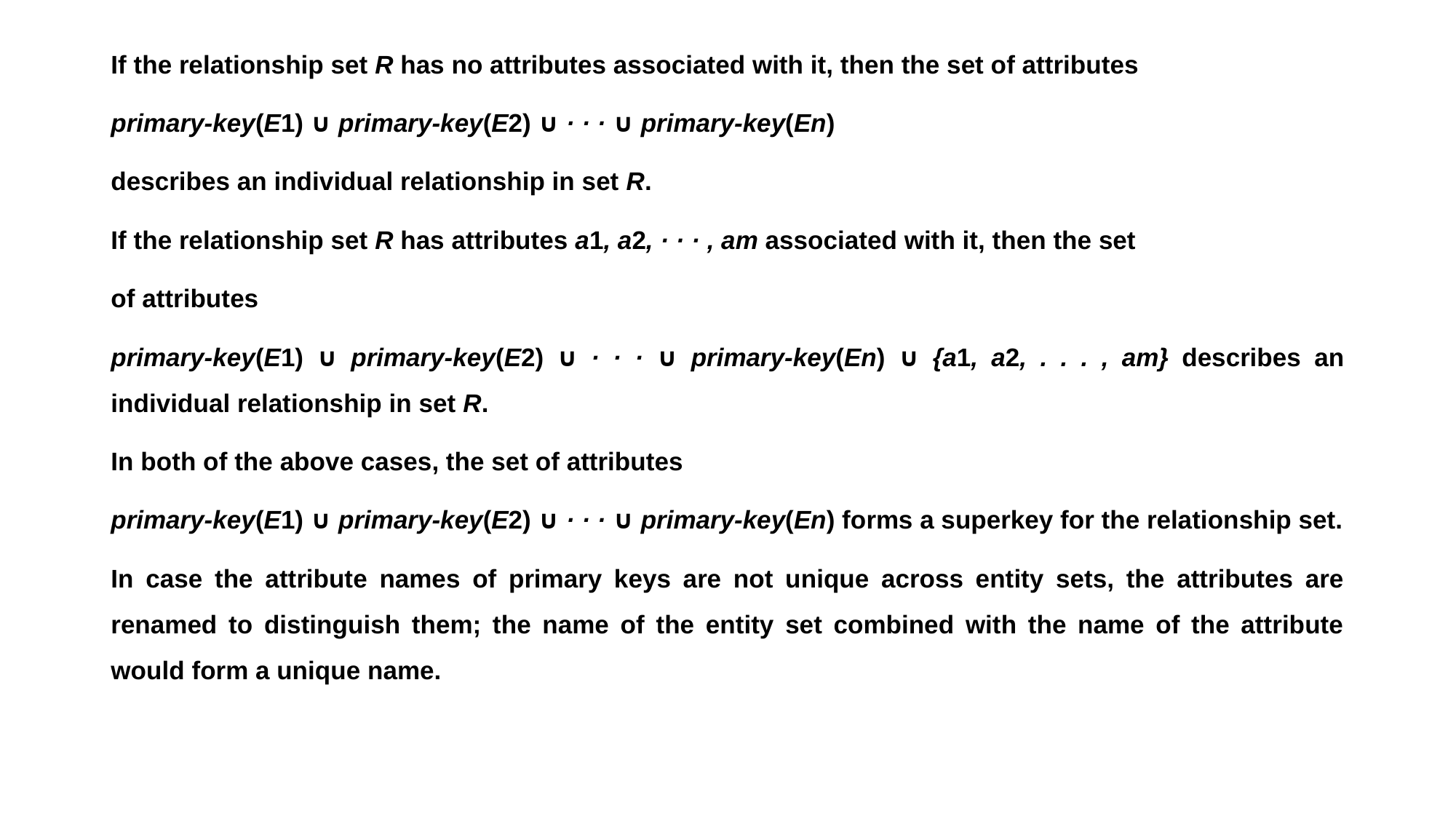

If the relationship set R has no attributes associated with it, then the set of attributes
primary-key(E1) ∪ primary-key(E2) ∪ · · · ∪ primary-key(En)
describes an individual relationship in set R.
If the relationship set R has attributes a1, a2, · · · , am associated with it, then the set
of attributes
primary-key(E1) ∪ primary-key(E2) ∪ · · · ∪ primary-key(En) ∪ {a1, a2, . . . , am} describes an individual relationship in set R.
In both of the above cases, the set of attributes
primary-key(E1) ∪ primary-key(E2) ∪ · · · ∪ primary-key(En) forms a superkey for the relationship set.
In case the attribute names of primary keys are not unique across entity sets, the attributes are renamed to distinguish them; the name of the entity set combined with the name of the attribute would form a unique name.